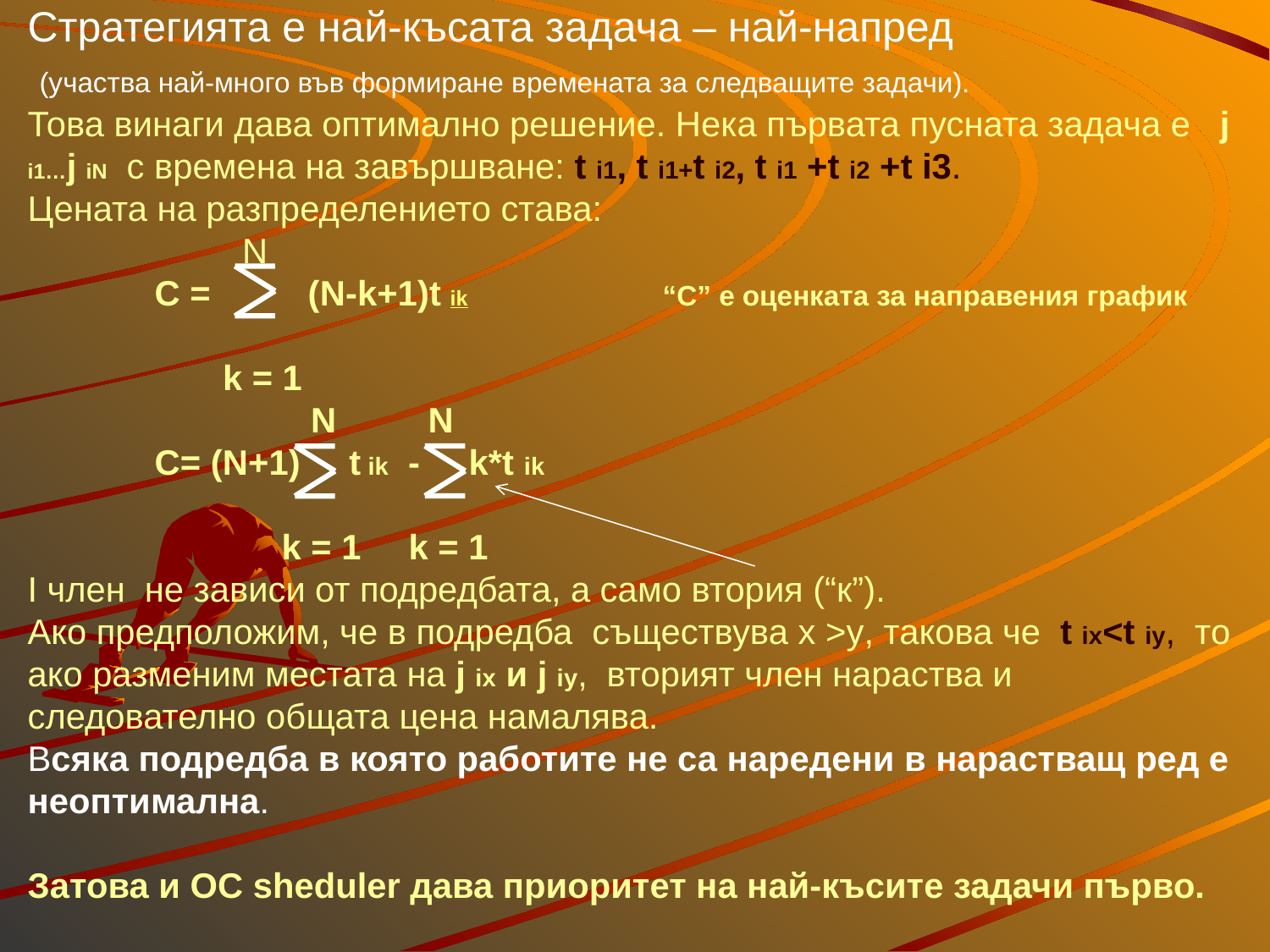

# Стратегията е най-късата задача – най-напред (участва най-много във формиране времената за следващите задачи). Това винаги дава оптимално решение. Нека първата пусната задача е   j i1…j iN  с времена на завършване: t i1, t i1+t i2, t i1 +t i2 +t i3. Цената на разпределението става: N C =          (N-k+1)t ik		“С” е оценката за направения график k = 1 N	  N C= (N+1)     t ik  -     k*t ik k = 1	k = 1 I член  не зависи от подредбата, а само втория (“к”). Ако предположим, че в подредба  съществува x >y, такова че  t ix<t iy,  то ако разменим местата на j ix и j iy,  вторият член нараства и следователно общата цена намалява. Всяка подредба в която работите не са наредени в нарастващ ред е неоптимална. Затова и ОС sheduler дава приоритет на най-късите задачи първо.